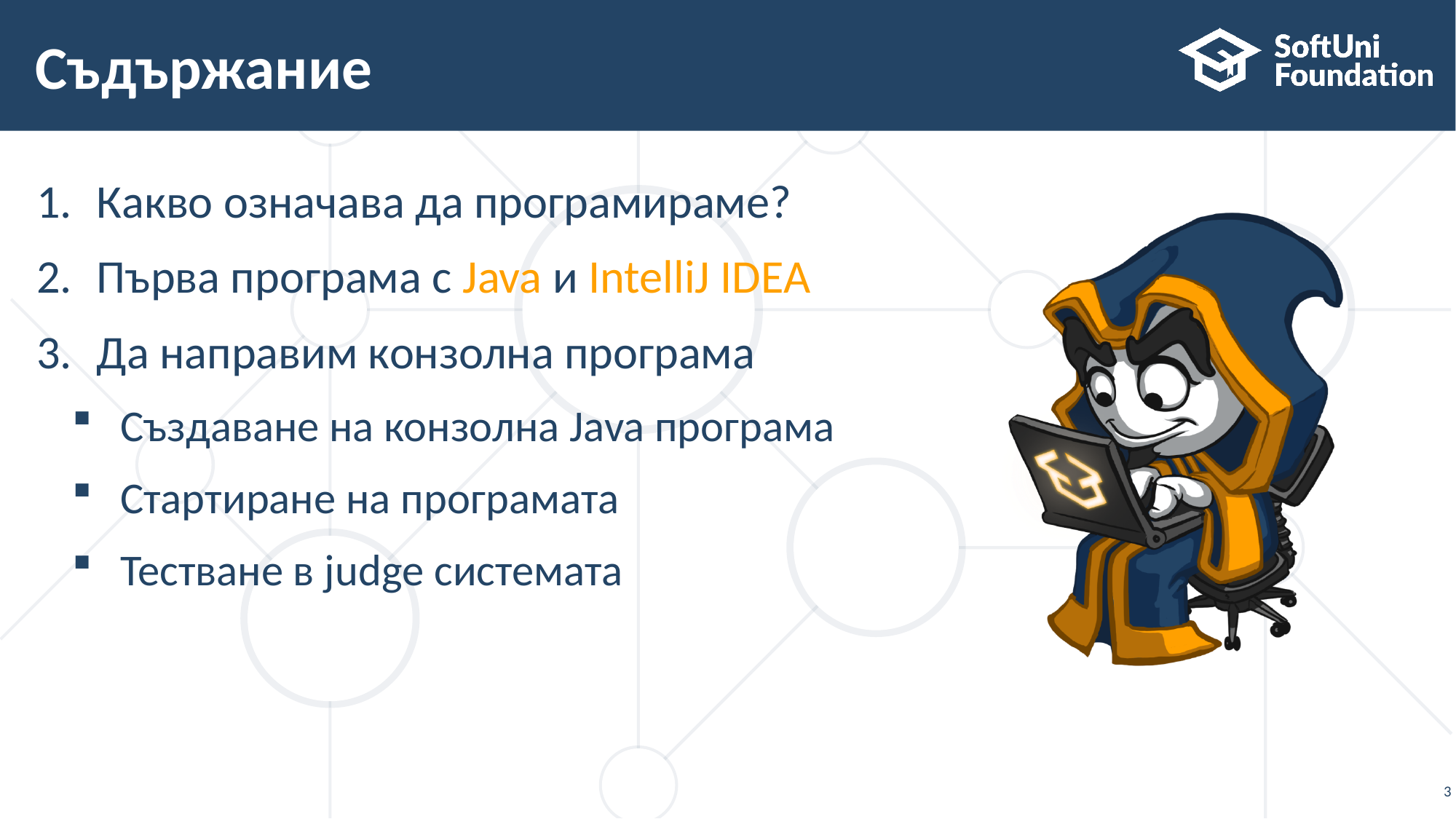

# Съдържание
Какво означава да програмираме?
Първа програма с Java и IntelliJ IDEA
Да направим конзолна програма
Създаване на конзолна Java програма
Стартиране на програмата
Тестване в judge системата

3